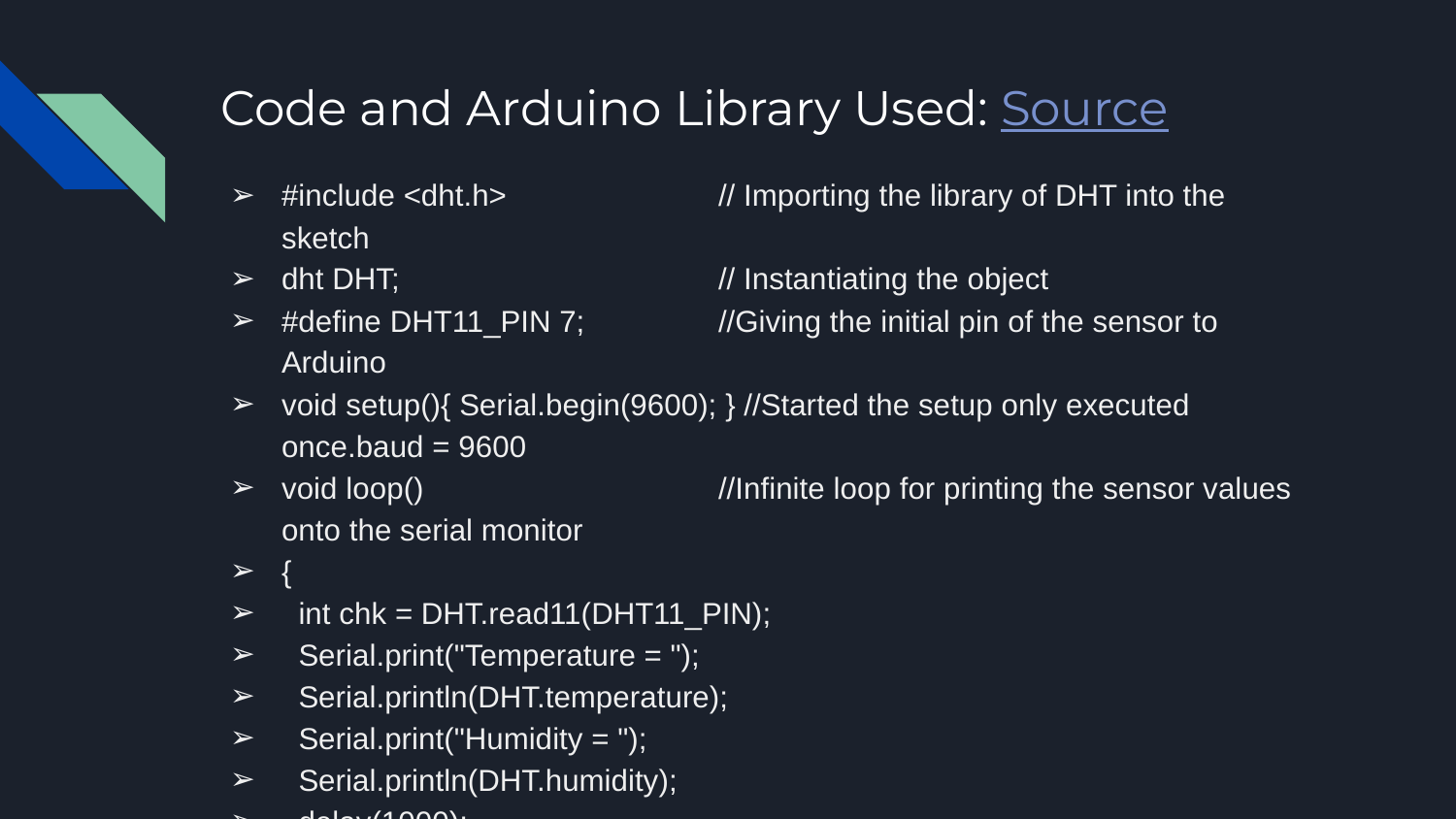

# Code and Arduino Library Used: Source
#include <dht.h>  		// Importing the library of DHT into the sketch
dht DHT; 			// Instantiating the object
#define DHT11_PIN 7; 	//Giving the initial pin of the sensor to Arduino
void setup(){ Serial.begin(9600); } //Started the setup only executed once.baud = 9600
void loop() 		//Infinite loop for printing the sensor values onto the serial monitor
{
  int chk = DHT.read11(DHT11_PIN);
  Serial.print("Temperature = ");
  Serial.println(DHT.temperature);
  Serial.print("Humidity = ");
  Serial.println(DHT.humidity);
  delay(1000);
}